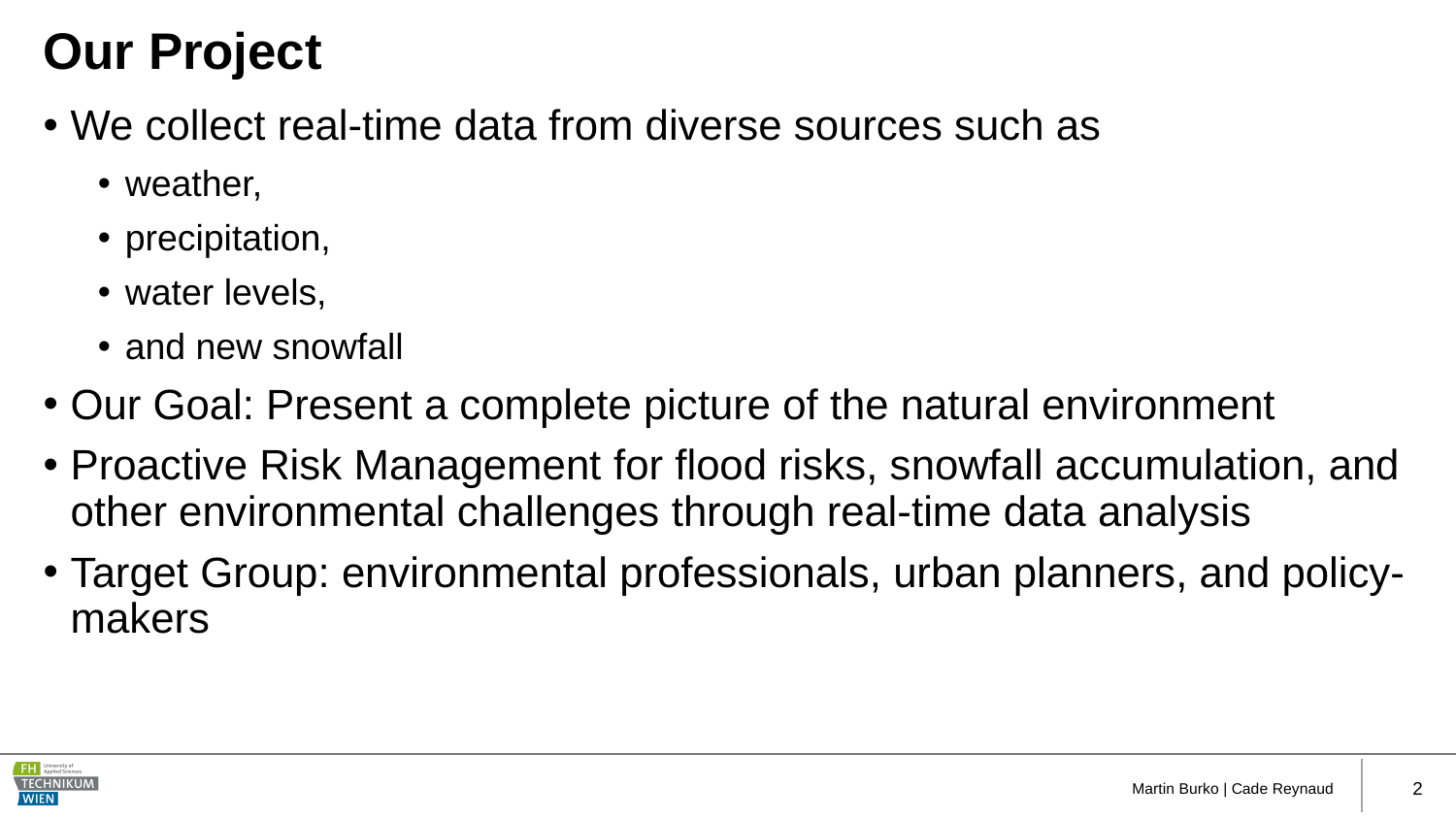

# Our Project
We collect real-time data from diverse sources such as
weather,
precipitation,
water levels,
and new snowfall
Our Goal: Present a complete picture of the natural environment
Proactive Risk Management for flood risks, snowfall accumulation, and other environmental challenges through real-time data analysis
Target Group: environmental professionals, urban planners, and policy-makers
Martin Burko | Cade Reynaud
2